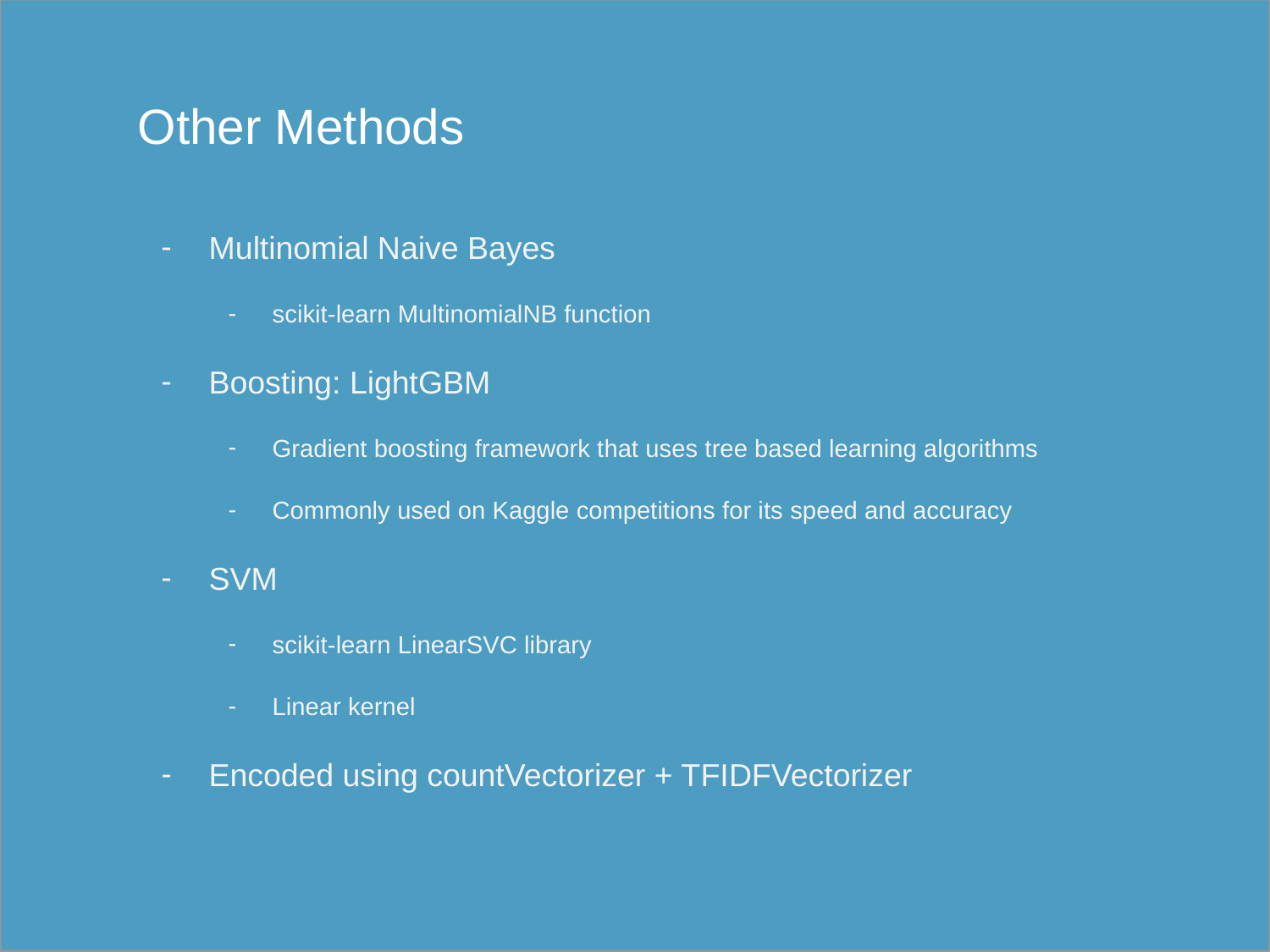

# Other Methods
Multinomial Naive Bayes
scikit-learn MultinomialNB function
Boosting: LightGBM
Gradient boosting framework that uses tree based learning algorithms
Commonly used on Kaggle competitions for its speed and accuracy
SVM
scikit-learn LinearSVC library
Linear kernel
Encoded using countVectorizer + TFIDFVectorizer